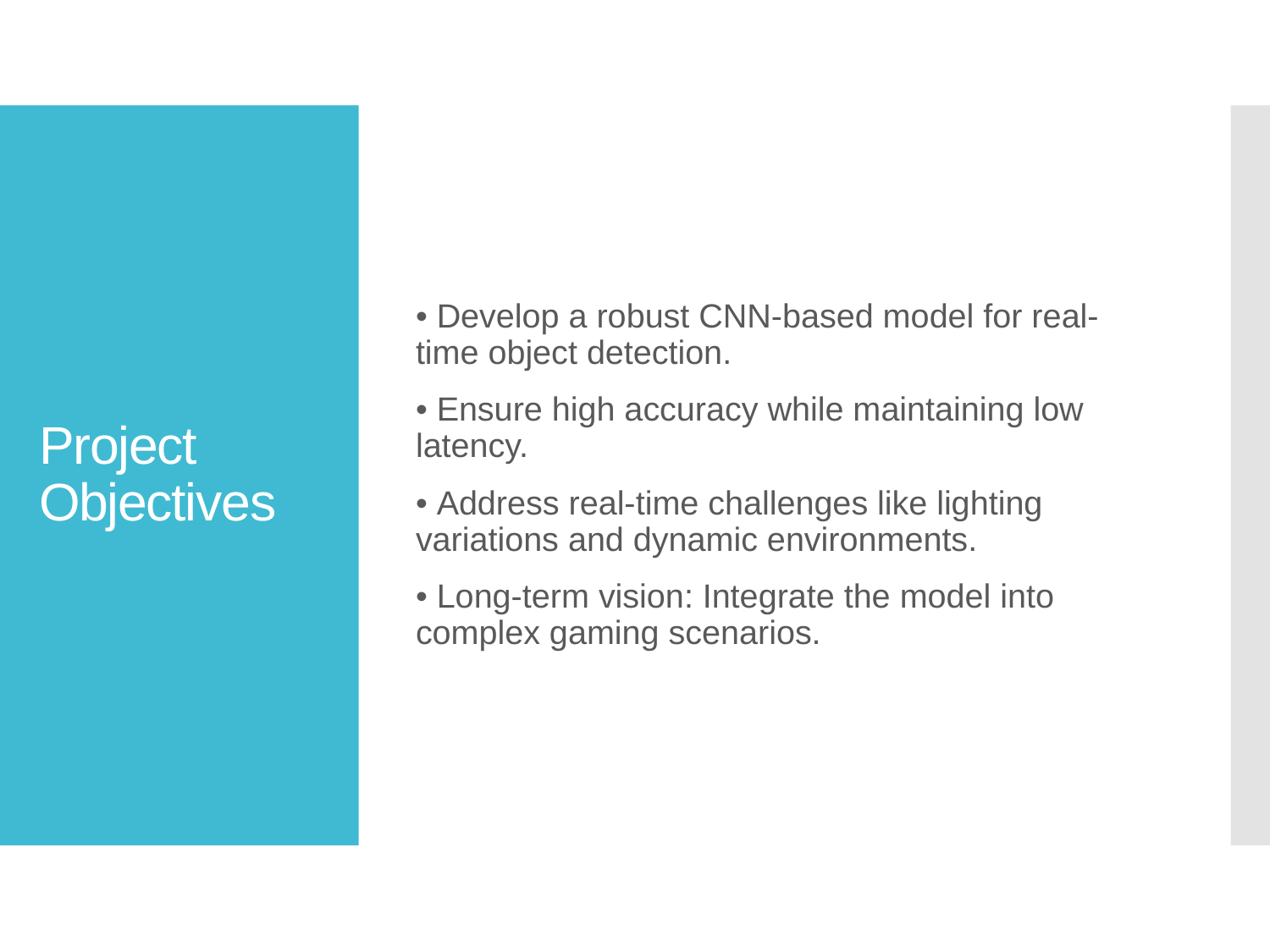

• Develop a robust CNN-based model for real-time object detection.
• Ensure high accuracy while maintaining low latency.
• Address real-time challenges like lighting variations and dynamic environments.
• Long-term vision: Integrate the model into complex gaming scenarios.
# Project Objectives